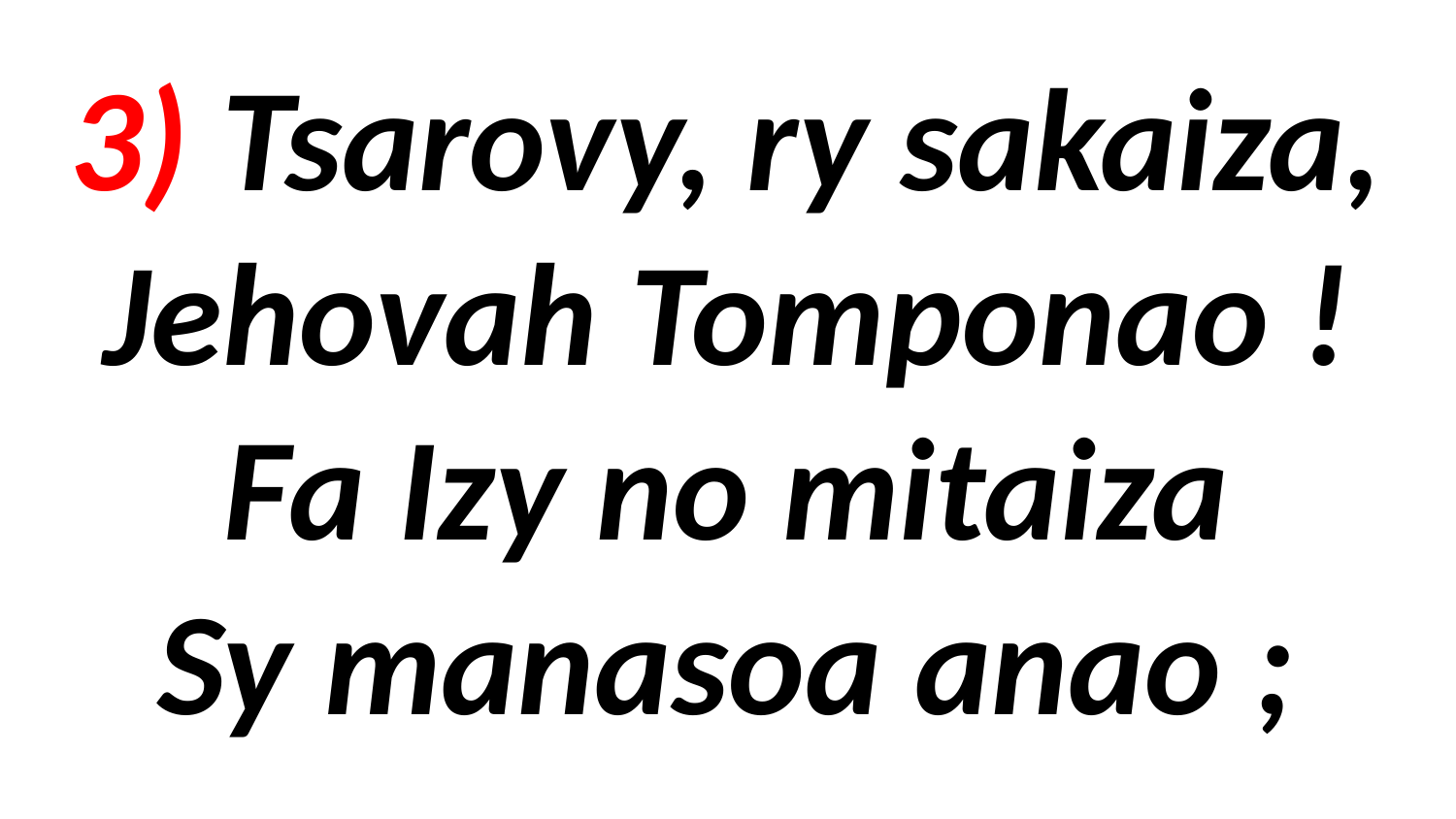

# 3) Tsarovy, ry sakaiza, Jehovah Tomponao ! Fa Izy no mitaiza Sy manasoa anao ;